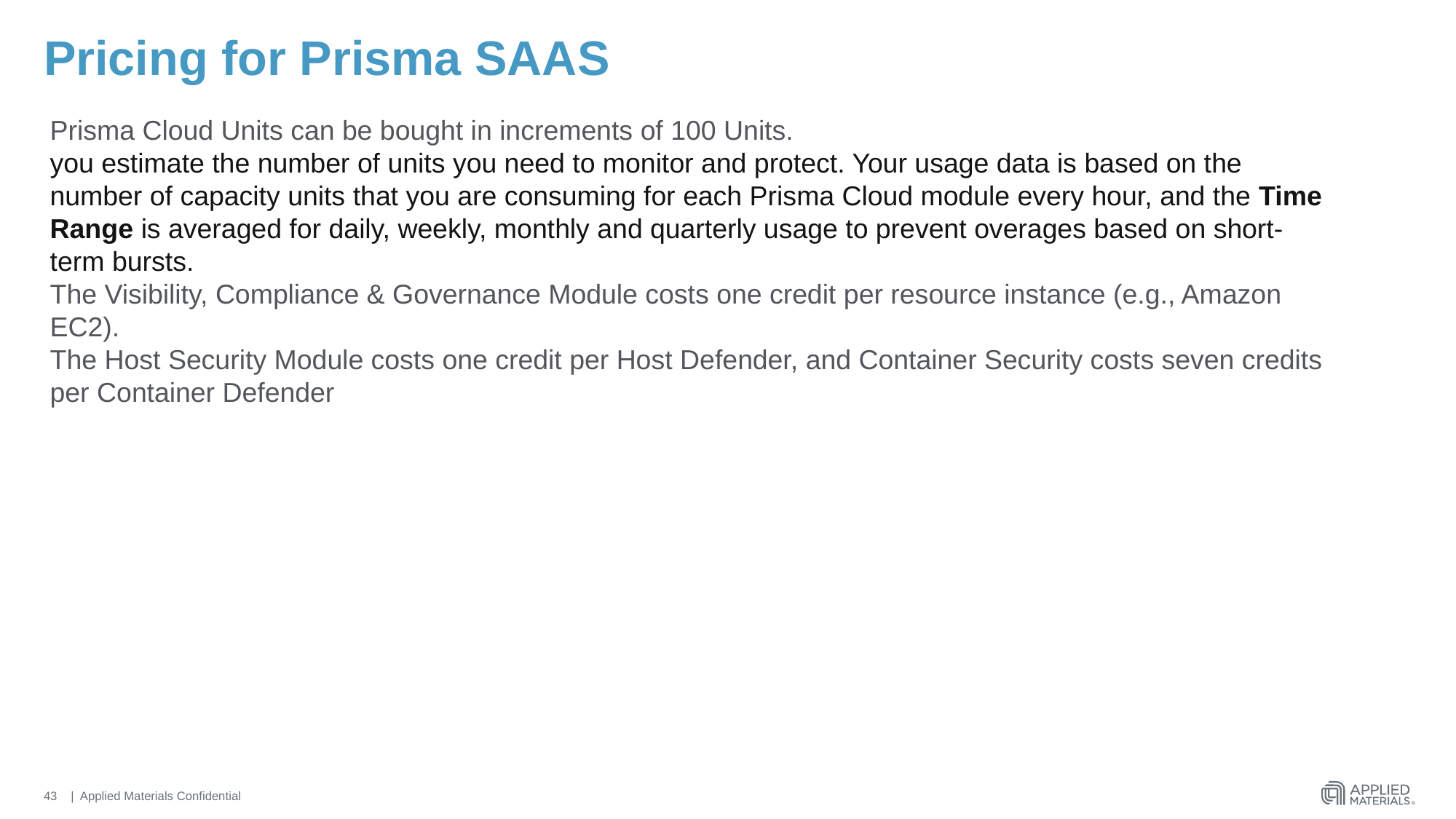

# Pricing for Prisma SAAS
Prisma Cloud Units can be bought in increments of 100 Units.
you estimate the number of units you need to monitor and protect. Your usage data is based on the number of capacity units that you are consuming for each Prisma Cloud module every hour, and the Time Range is averaged for daily, weekly, monthly and quarterly usage to prevent overages based on short-term bursts.
The Visibility, Compliance & Governance Module costs one credit per resource instance (e.g., Amazon EC2).
The Host Security Module costs one credit per Host Defender, and Container Security costs seven credits per Container Defender

43